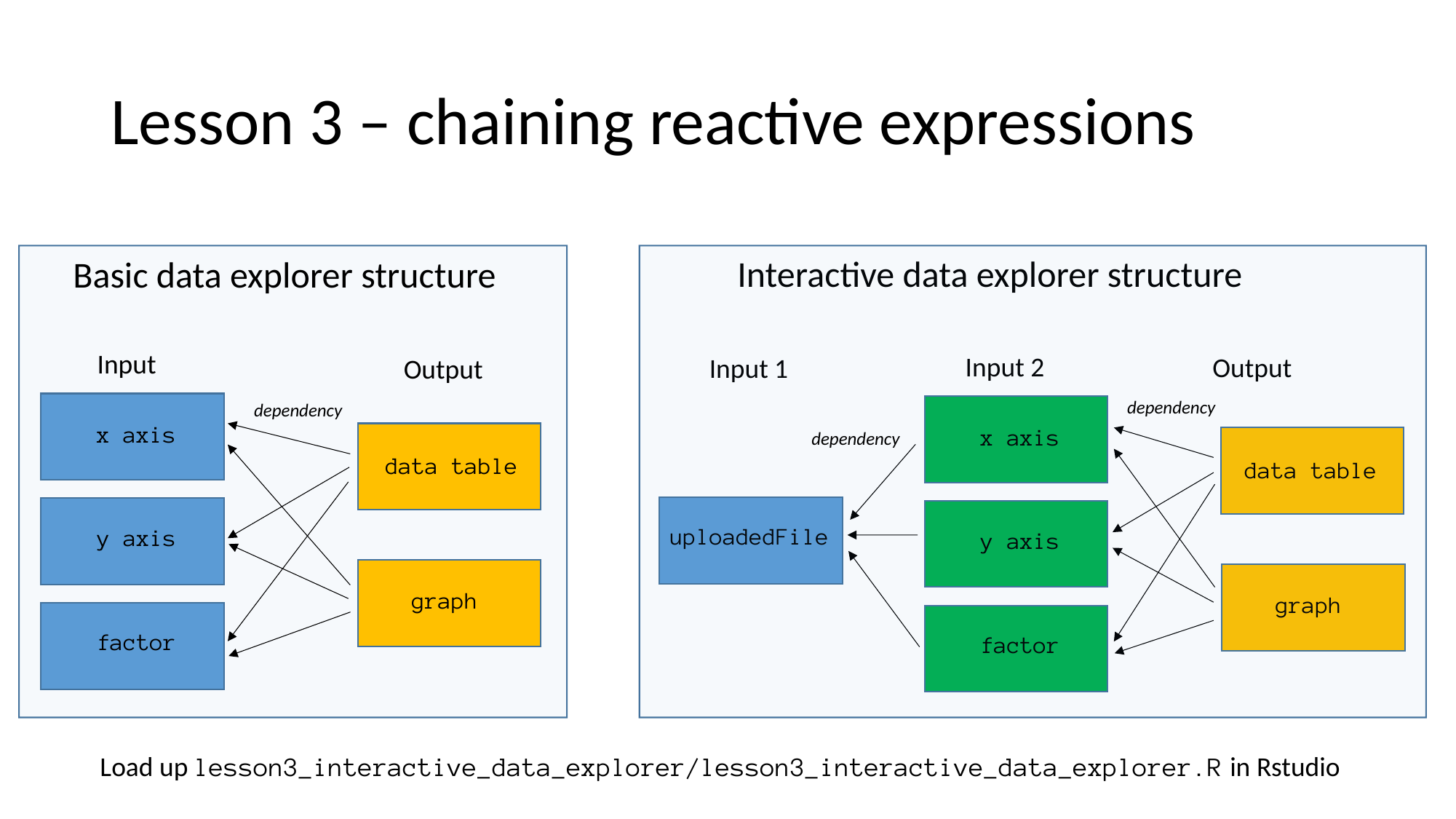

# Lesson 3 – chaining reactive expressions

Basic data explorer structure
Input
Output

dependency
x axis

data table

y axis

graph

factor

Interactive data explorer structure
Input 2
Output
Input 1
dependency

x axis
dependency

data table

uploadedFile
y axis

graph

factor
Load up lesson3_interactive_data_explorer/lesson3_interactive_data_explorer.R in Rstudio